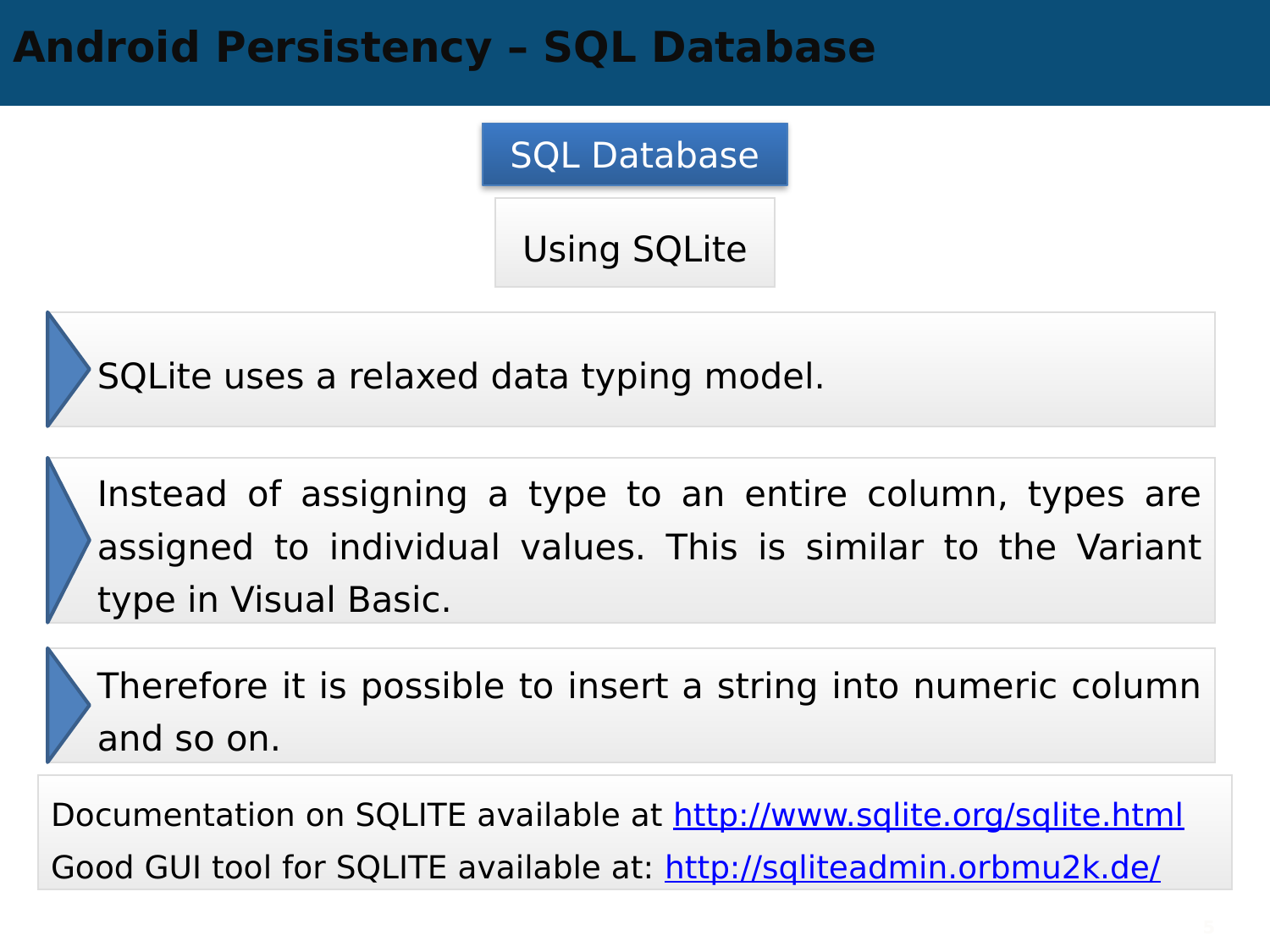

# Android Persistency – SQL Database
SQL Database
Using SQLite
SQLite uses a relaxed data typing model.

Instead of assigning a type to an entire column, types are assigned to individual values. This is similar to the Variant type in Visual Basic.

Therefore it is possible to insert a string into numeric column and so on.

Documentation on SQLITE available at http://www.sqlite.org/sqlite.html
Good GUI tool for SQLITE available at: http://sqliteadmin.orbmu2k.de/